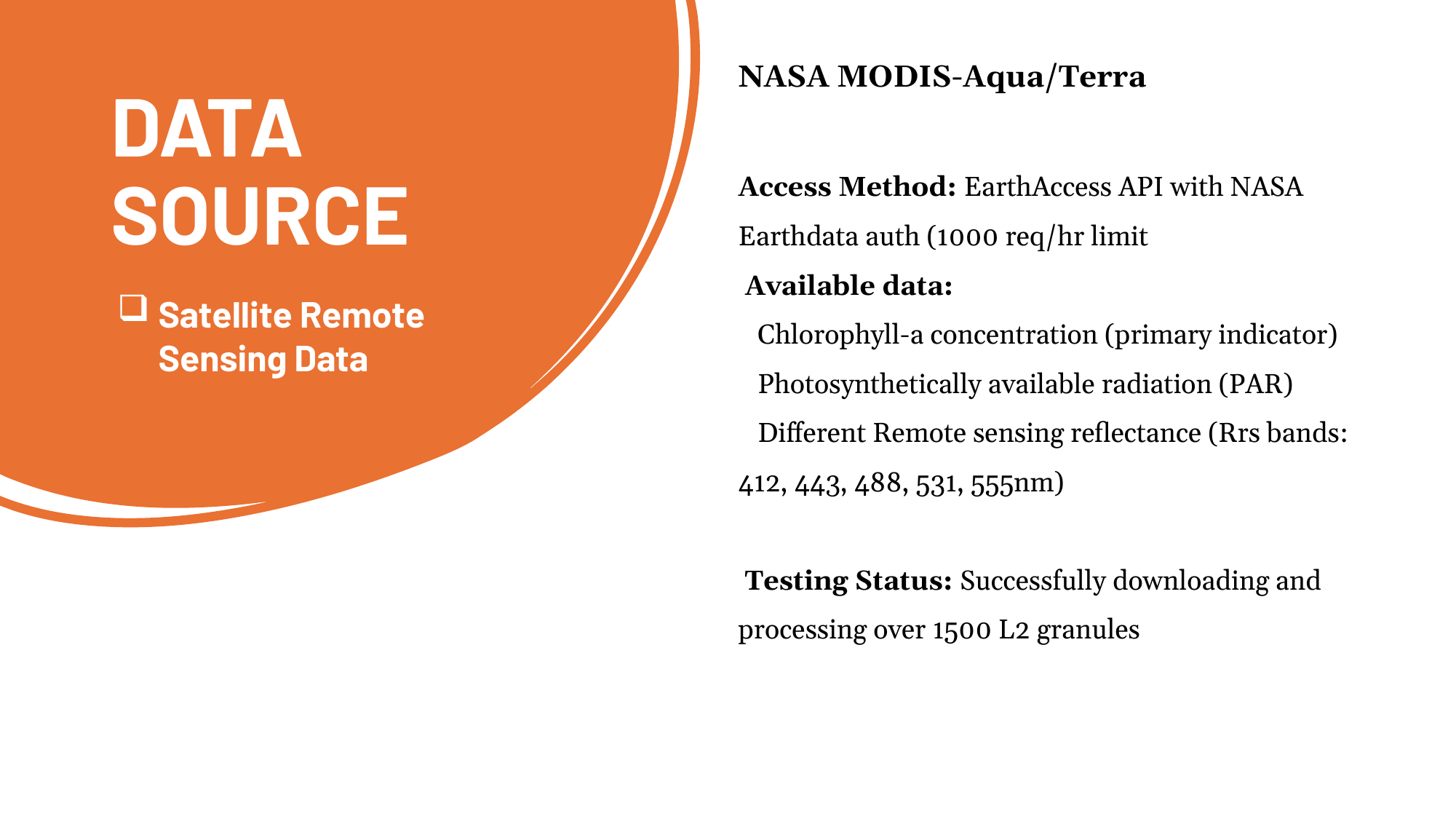

NASA MODIS-Aqua/Terra

⁠Access Method: EarthAccess API with NASA Earthdata auth (1000 req/hr limit
 ⁠Available data:
   Chlorophyll-a concentration (primary indicator)
   Photosynthetically available radiation (PAR)
   Different Remote sensing reflectance (Rrs bands: 412, 443, 488, 531, 555nm)

 ⁠Testing Status: Successfully downloading and processing over 1500 L2 granules

# DATA SOURCE
Satellite Remote Sensing Data